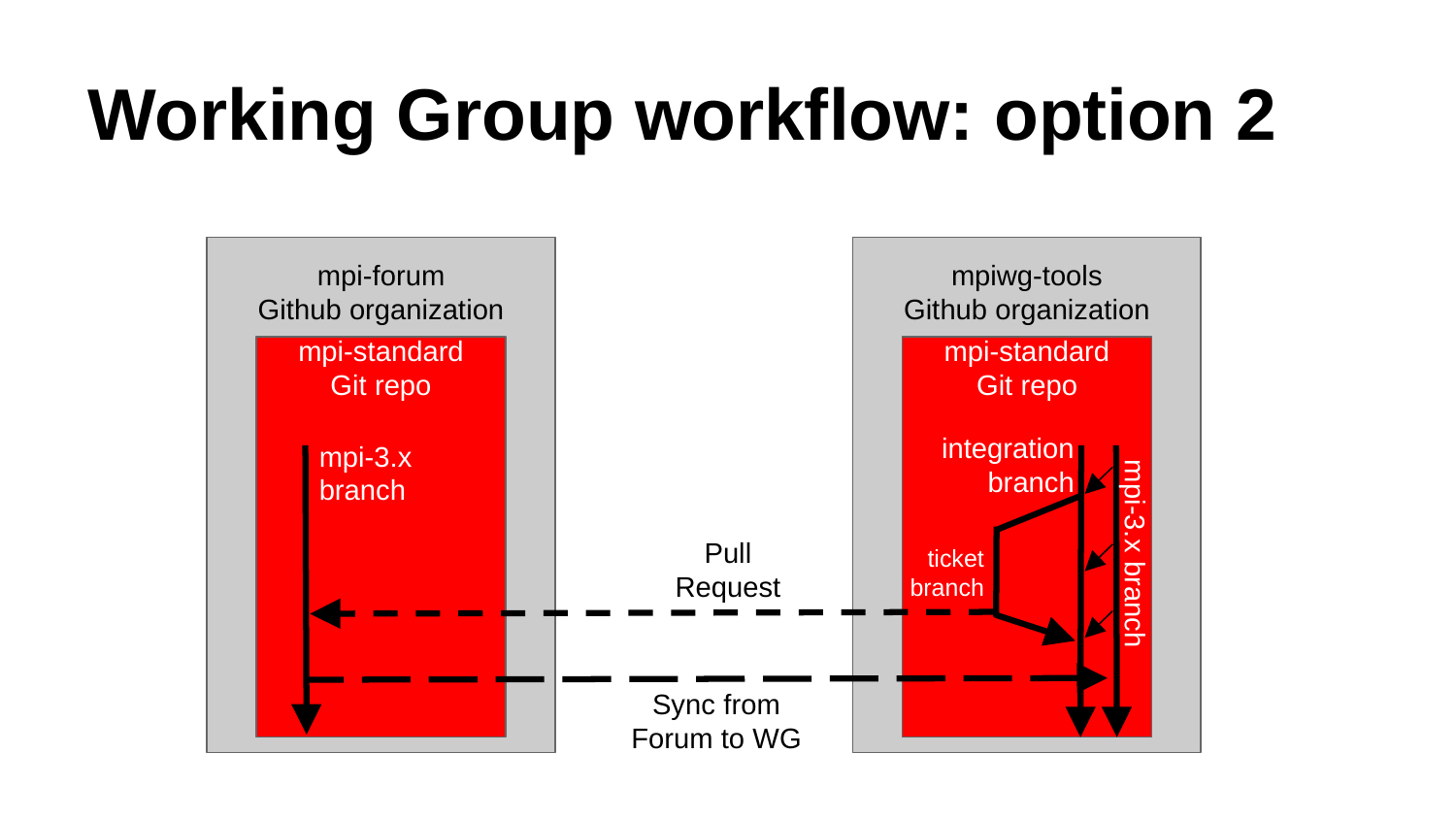

# Working Group workflow: option 2
mpi-forum
Github organization

mpiwg-tools
Github organization

mpi-standard
Git repo

mpi-standard
Git repo

integration
branch
mpi-3.x
branch
Pull Request
ticket
branch
mpi-3.x branch
Sync from Forum to WG